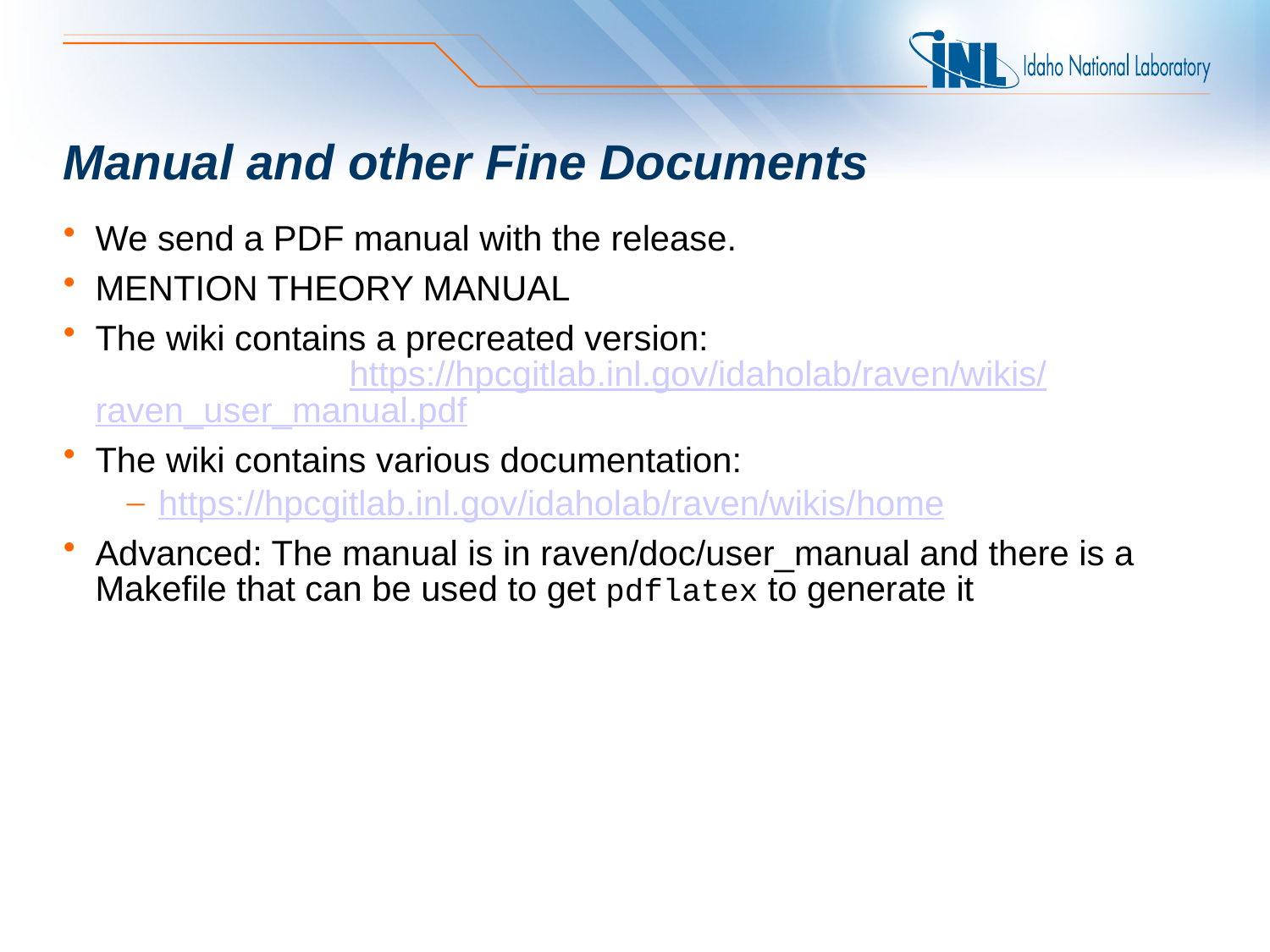

# Manual and other Fine Documents
We send a PDF manual with the release.
MENTION THEORY MANUAL
The wiki contains a precreated version:
		https://hpcgitlab.inl.gov/idaholab/raven/wikis/raven_user_manual.pdf
The wiki contains various documentation:
https://hpcgitlab.inl.gov/idaholab/raven/wikis/home
Advanced: The manual is in raven/doc/user_manual and there is a Makefile that can be used to get pdflatex to generate it